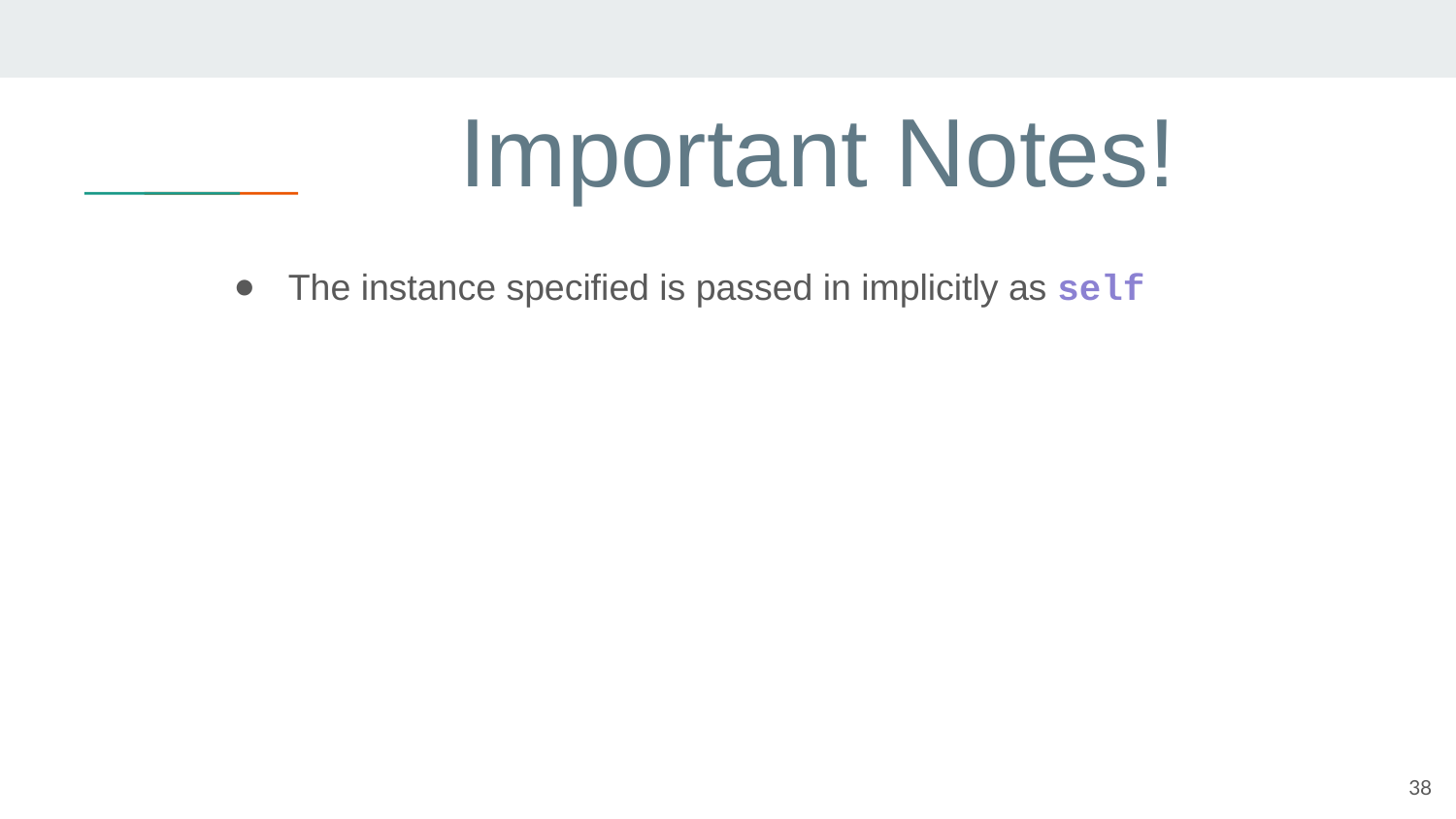

# Important Notes!

The instance specified is passed in implicitly as self

38